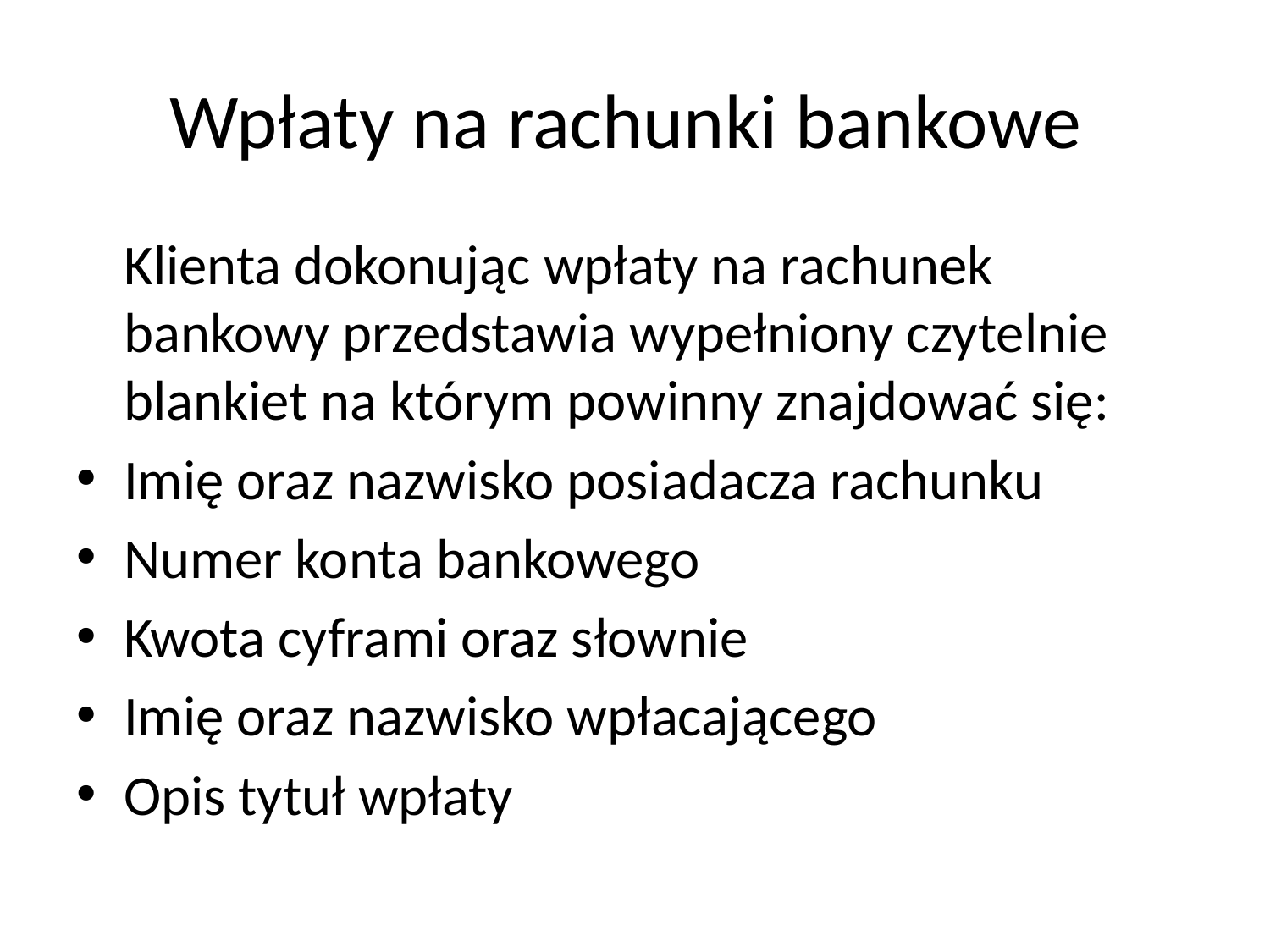

# Wpłaty na rachunki bankowe
	Klienta dokonując wpłaty na rachunek bankowy przedstawia wypełniony czytelnie blankiet na którym powinny znajdować się:
Imię oraz nazwisko posiadacza rachunku
Numer konta bankowego
Kwota cyframi oraz słownie
Imię oraz nazwisko wpłacającego
Opis tytuł wpłaty